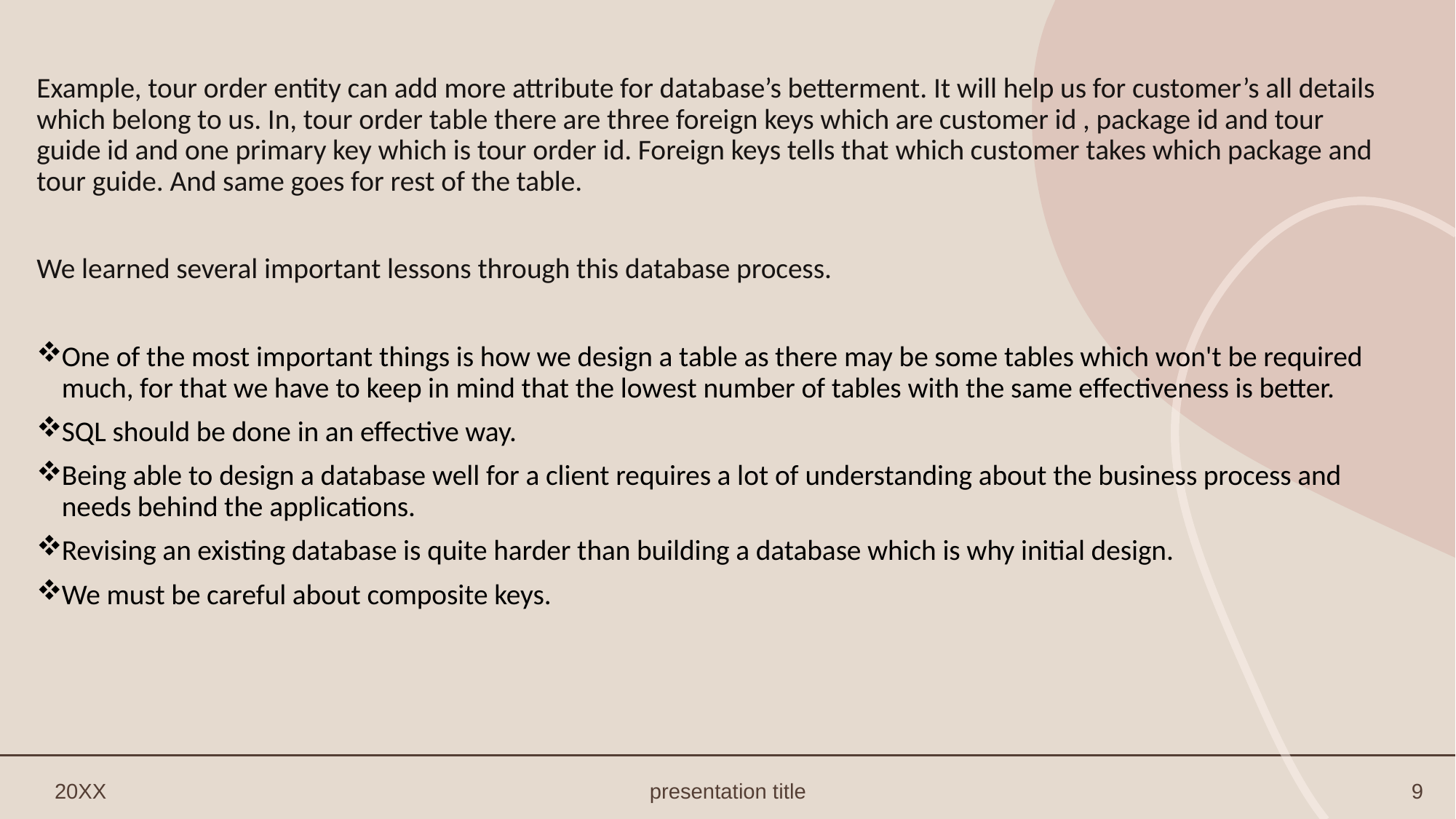

Example, tour order entity can add more attribute for database’s betterment. It will help us for customer’s all details which belong to us. In, tour order table there are three foreign keys which are customer id , package id and tour guide id and one primary key which is tour order id. Foreign keys tells that which customer takes which package and tour guide. And same goes for rest of the table.

We learned several important lessons through this database process.

One of the most important things is how we design a table as there may be some tables which won't be required much, for that we have to keep in mind that the lowest number of tables with the same effectiveness is better.
SQL should be done in an effective way.
Being able to design a database well for a client requires a lot of understanding about the business process and needs behind the applications.
Revising an existing database is quite harder than building a database which is why initial design.
We must be careful about composite keys.

20XX
presentation title
9